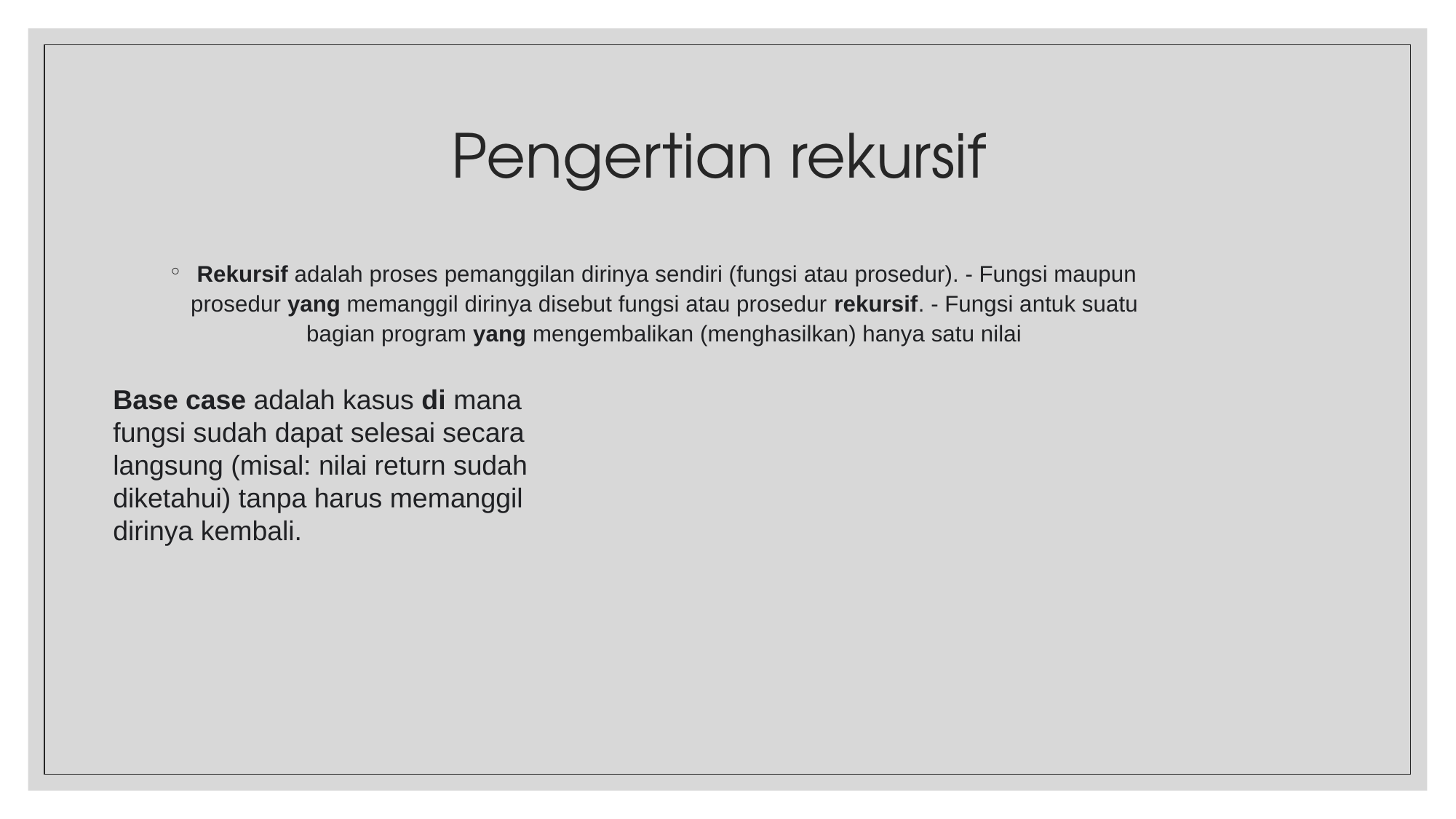

# Pengertian rekursif
 Rekursif adalah proses pemanggilan dirinya sendiri (fungsi atau prosedur). - Fungsi maupun prosedur yang memanggil dirinya disebut fungsi atau prosedur rekursif. - Fungsi antuk suatu bagian program yang mengembalikan (menghasilkan) hanya satu nilai
Base case adalah kasus di mana fungsi sudah dapat selesai secara langsung (misal: nilai return sudah diketahui) tanpa harus memanggil dirinya kembali.